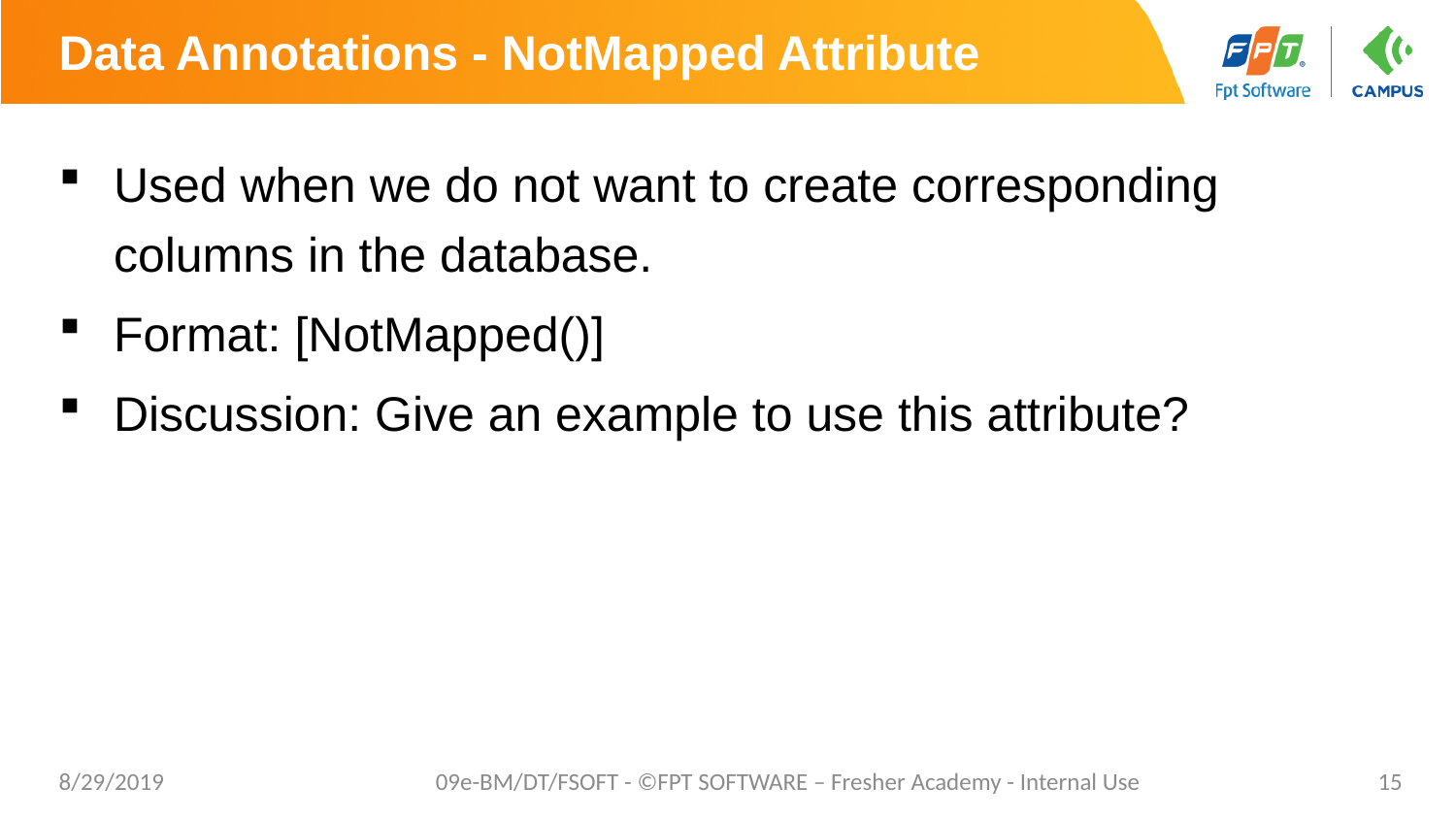

# Data Annotations - NotMapped Attribute
Used when we do not want to create corresponding columns in the database.
Format: [NotMapped()]
Discussion: Give an example to use this attribute?
8/29/2019
09e-BM/DT/FSOFT - ©FPT SOFTWARE – Fresher Academy - Internal Use
15